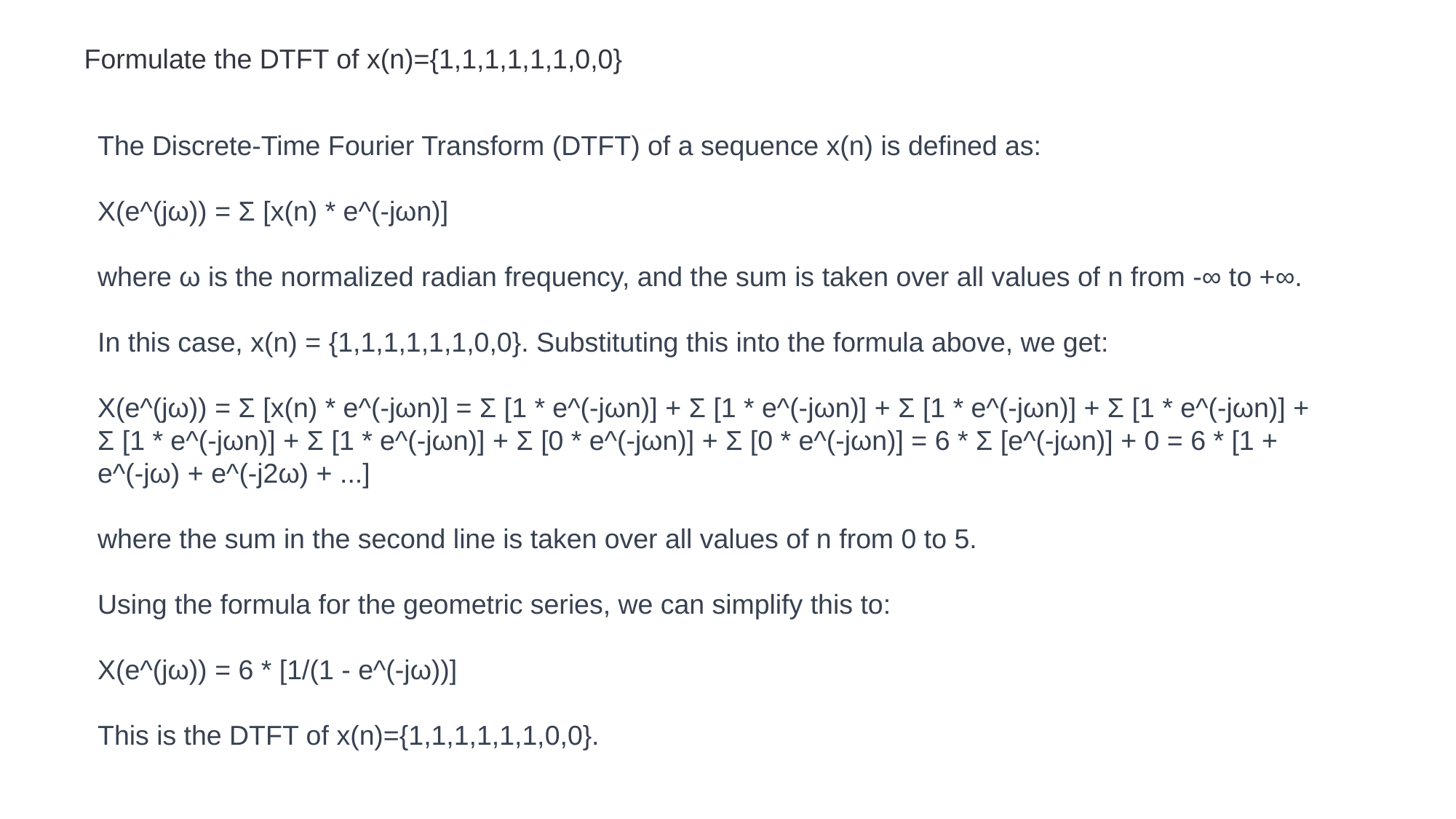

Formulate the DTFT of x(n)={1,1,1,1,1,1,0,0}
The Discrete-Time Fourier Transform (DTFT) of a sequence x(n) is defined as:

X(e^(jω)) = Σ [x(n) * e^(-jωn)]

where ω is the normalized radian frequency, and the sum is taken over all values of n from -∞ to +∞.

In this case, x(n) = {1,1,1,1,1,1,0,0}. Substituting this into the formula above, we get:

X(e^(jω)) = Σ [x(n) * e^(-jωn)] = Σ [1 * e^(-jωn)] + Σ [1 * e^(-jωn)] + Σ [1 * e^(-jωn)] + Σ [1 * e^(-jωn)] + Σ [1 * e^(-jωn)] + Σ [1 * e^(-jωn)] + Σ [0 * e^(-jωn)] + Σ [0 * e^(-jωn)] = 6 * Σ [e^(-jωn)] + 0 = 6 * [1 + e^(-jω) + e^(-j2ω) + ...]

where the sum in the second line is taken over all values of n from 0 to 5.

Using the formula for the geometric series, we can simplify this to:

X(e^(jω)) = 6 * [1/(1 - e^(-jω))]

This is the DTFT of x(n)={1,1,1,1,1,1,0,0}.